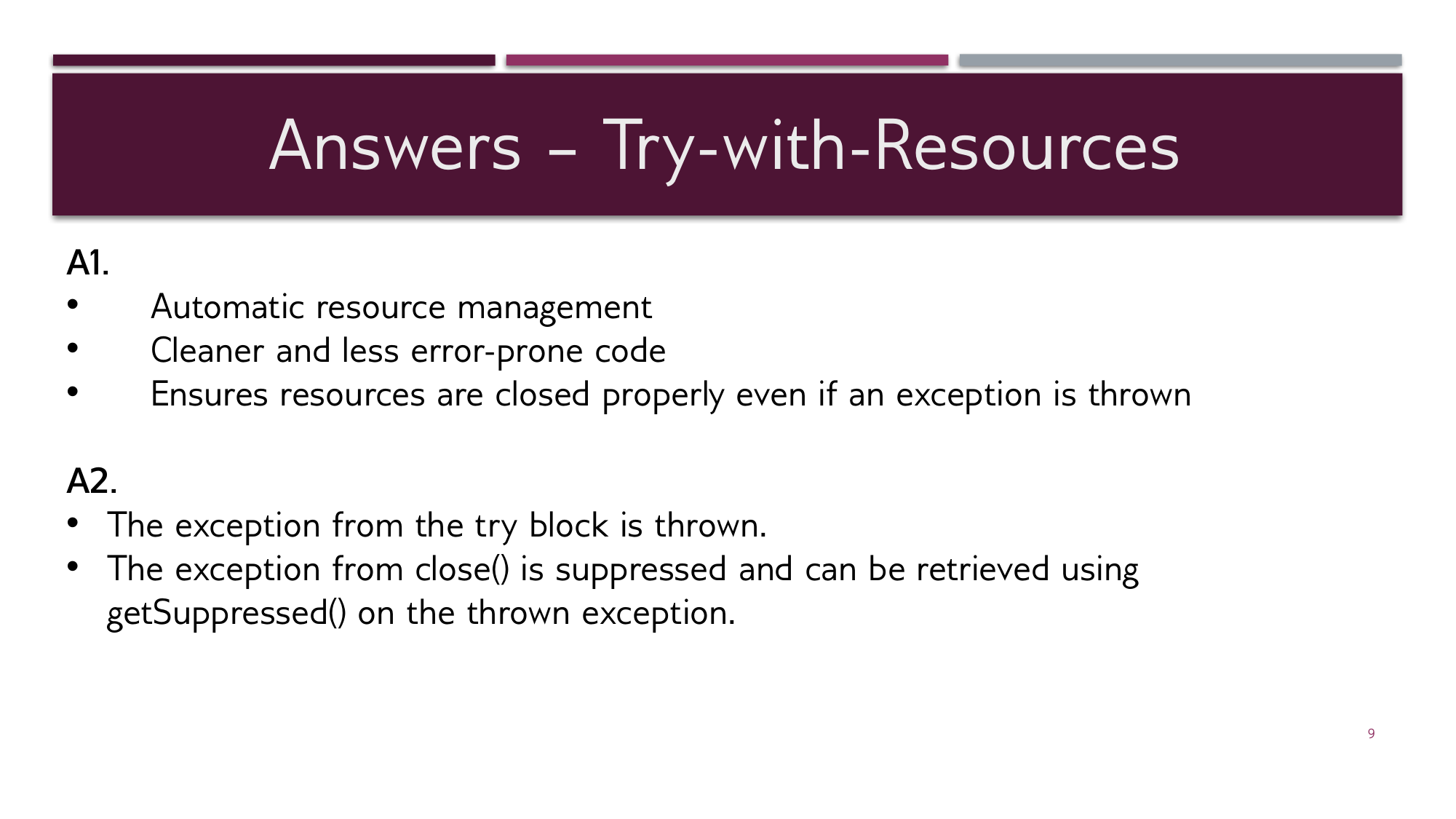

Answers – Try-with-Resources
A1.
    Automatic resource management
    Cleaner and less error-prone code
    Ensures resources are closed properly even if an exception is thrown

A2.
The exception from the try block is thrown.
The exception from close() is suppressed and can be retrieved using getSuppressed() on the thrown exception.
9